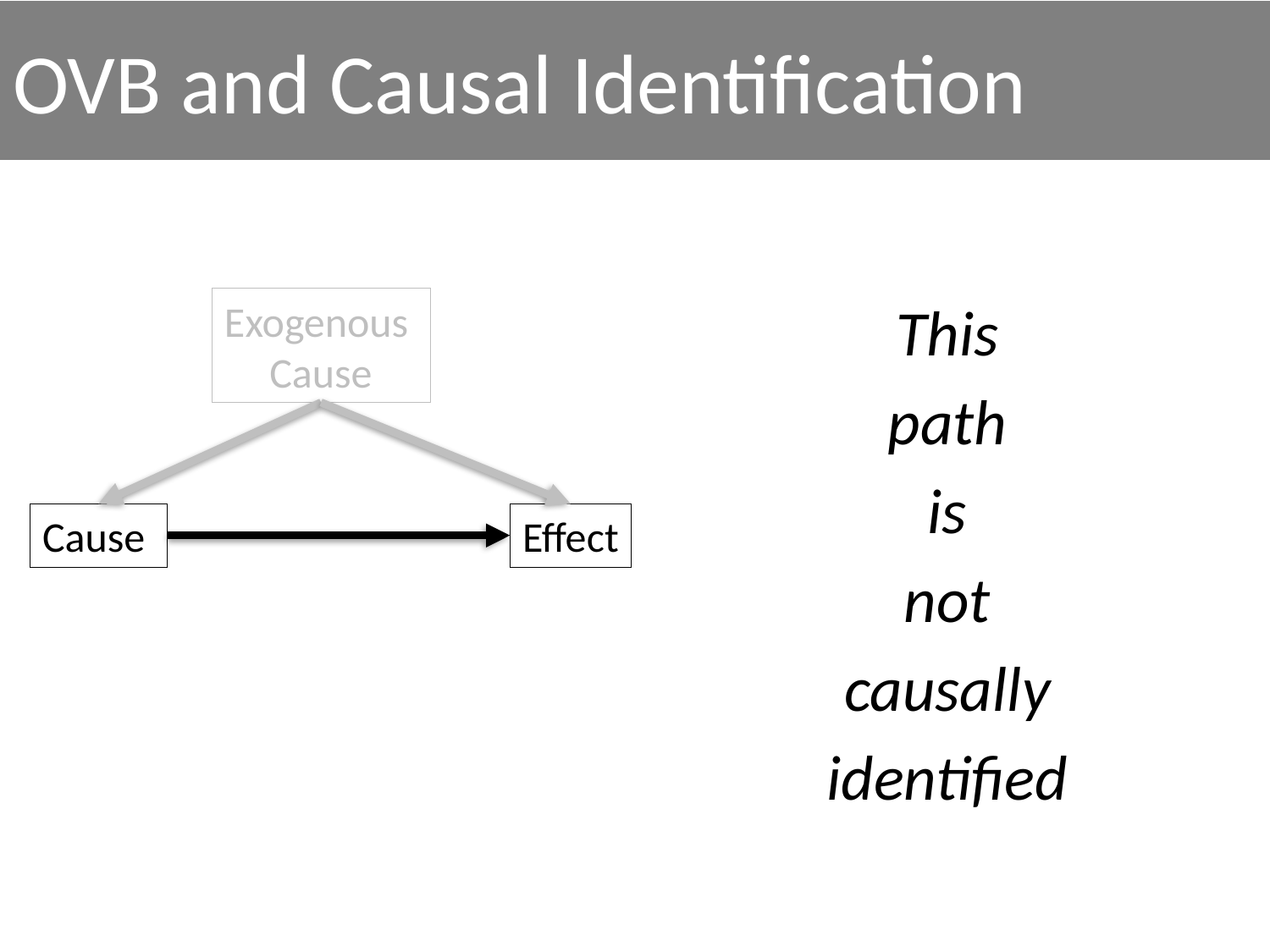

# OVB and Causal Identification

This
path
is
not
causally
identified
Exogenous
Cause
Cause
Effect